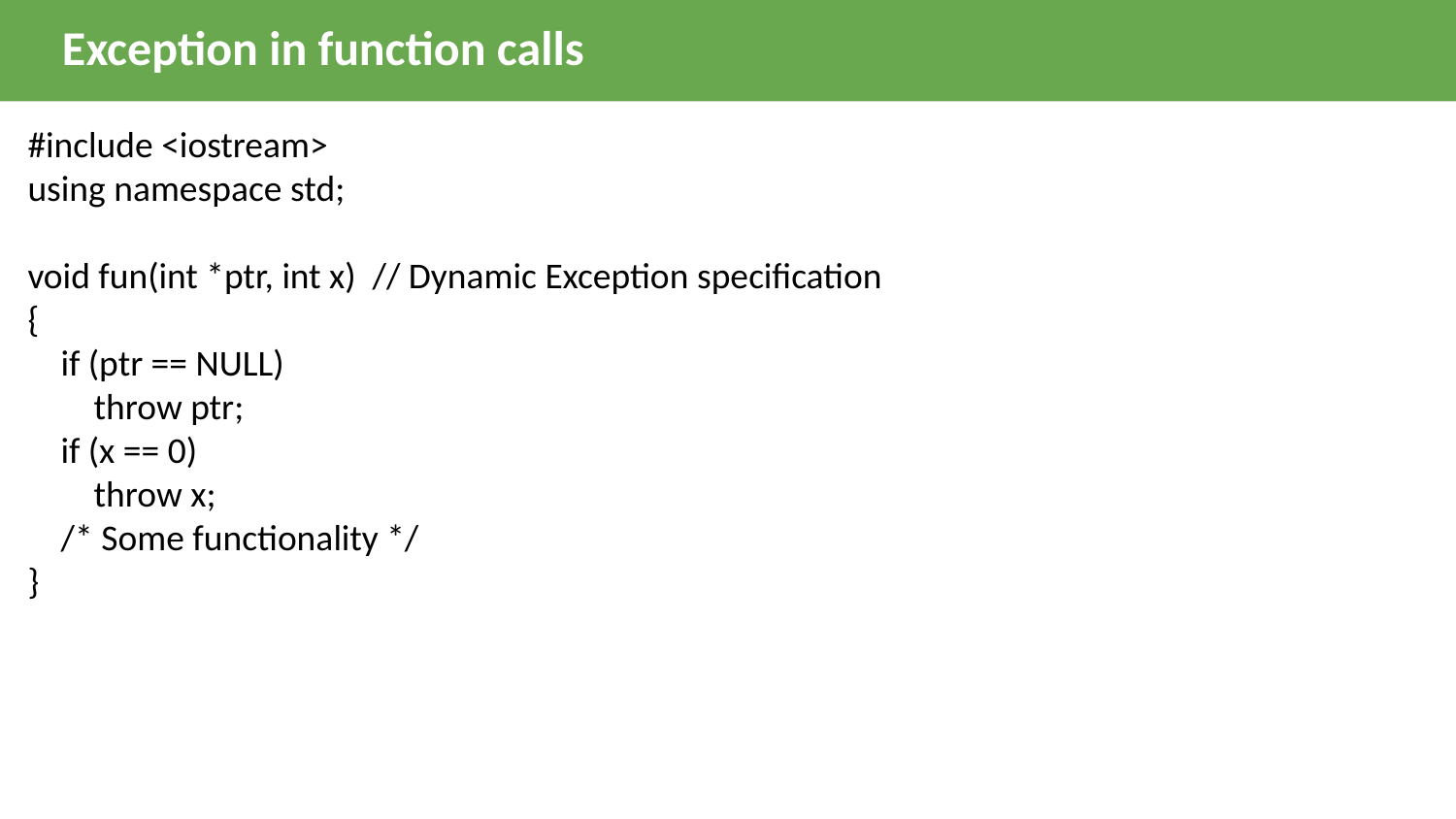

Exception in function calls
#include <iostream>
using namespace std;

void fun(int *ptr, int x)  // Dynamic Exception specification
{
    if (ptr == NULL)
        throw ptr;
    if (x == 0)
        throw x;
    /* Some functionality */
}